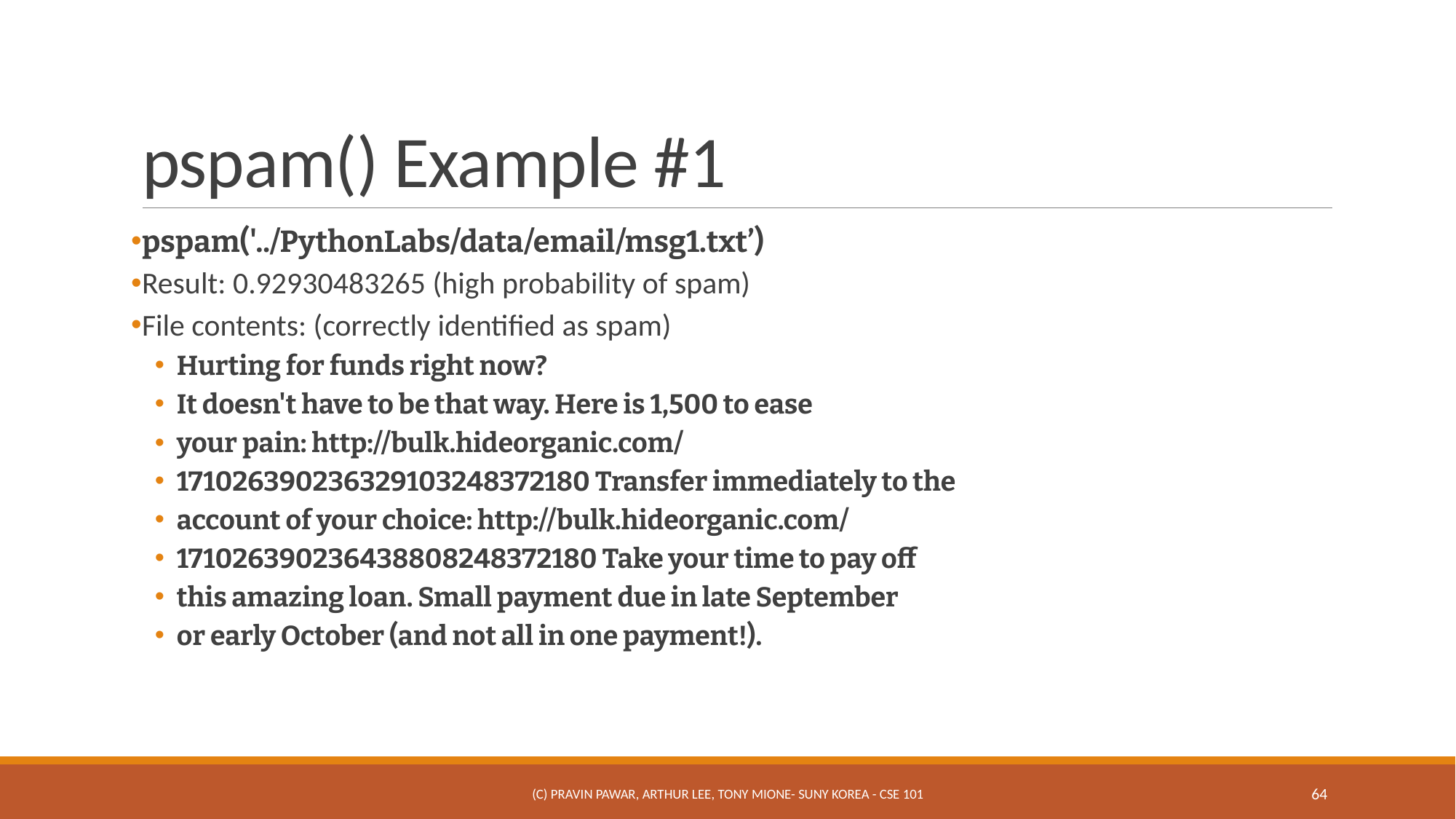

# pspam() Example #1
pspam('../PythonLabs/data/email/msg1.txt’)
Result: 0.92930483265 (high probability of spam)
File contents: (correctly identified as spam)
Hurting for funds right now?
It doesn't have to be that way. Here is 1,500 to ease
your pain: http://bulk.hideorganic.com/
171026390236329103248372180 Transfer immediately to the
account of your choice: http://bulk.hideorganic.com/
171026390236438808248372180 Take your time to pay off
this amazing loan. Small payment due in late September
or early October (and not all in one payment!).
(c) Pravin Pawar, Arthur Lee, Tony Mione- SUNY Korea - CSE 101
64